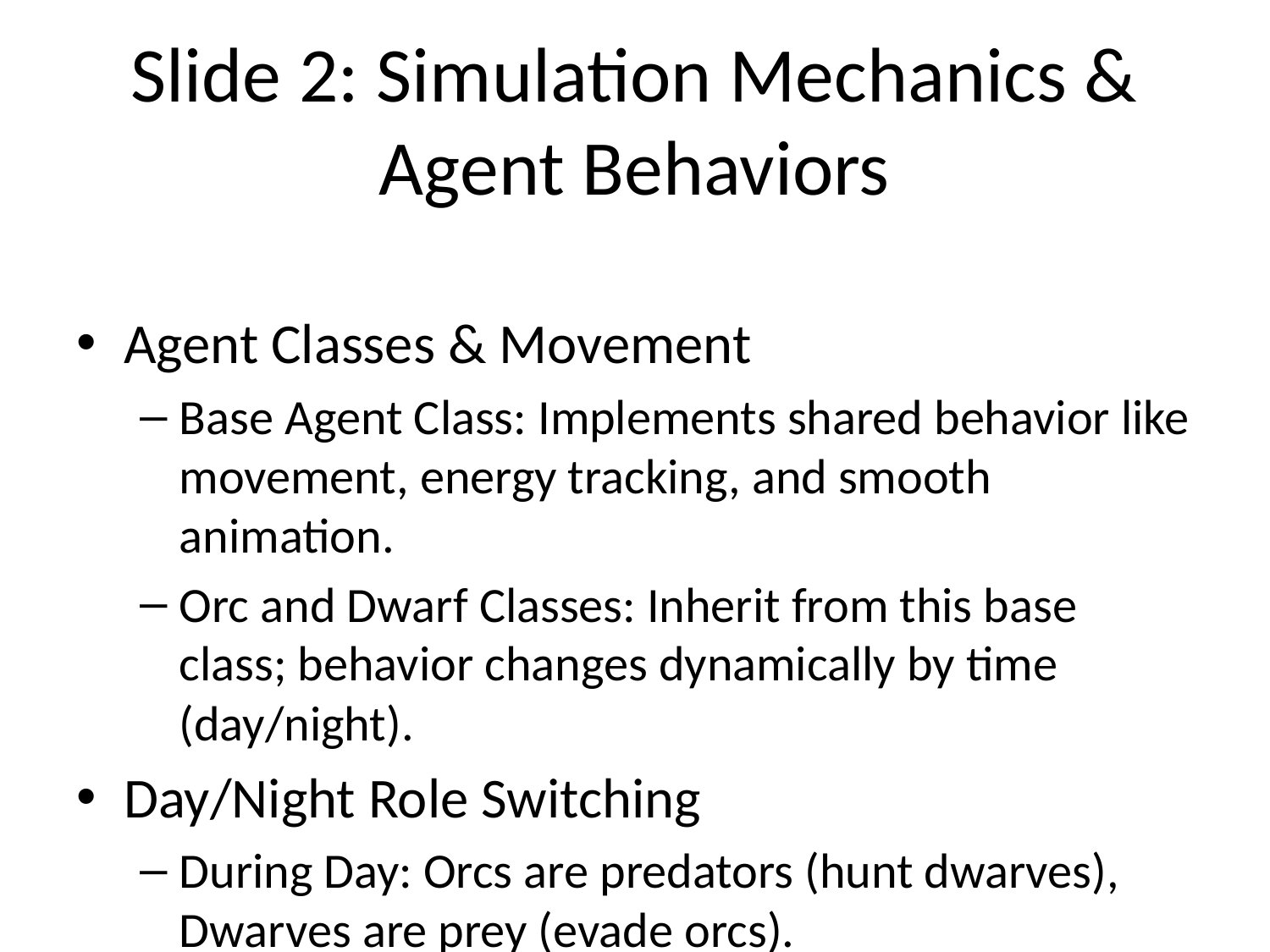

# Slide 2: Simulation Mechanics & Agent Behaviors

Agent Classes & Movement
Base Agent Class: Implements shared behavior like movement, energy tracking, and smooth animation.
Orc and Dwarf Classes: Inherit from this base class; behavior changes dynamically by time (day/night).
Day/Night Role Switching
During Day: Orcs are predators (hunt dwarves), Dwarves are prey (evade orcs).
During Night: Dwarves become predators (hunt orcs), Orcs become prey (evade dwarves).
Controlled via switch_roles() every DAY_DURATION turns.
Energy & Interactions
Movement costs energy; additional penalties during bad weather.
Killing prey restores energy.
Pack behavior grants bonus energy when predators hunt together.